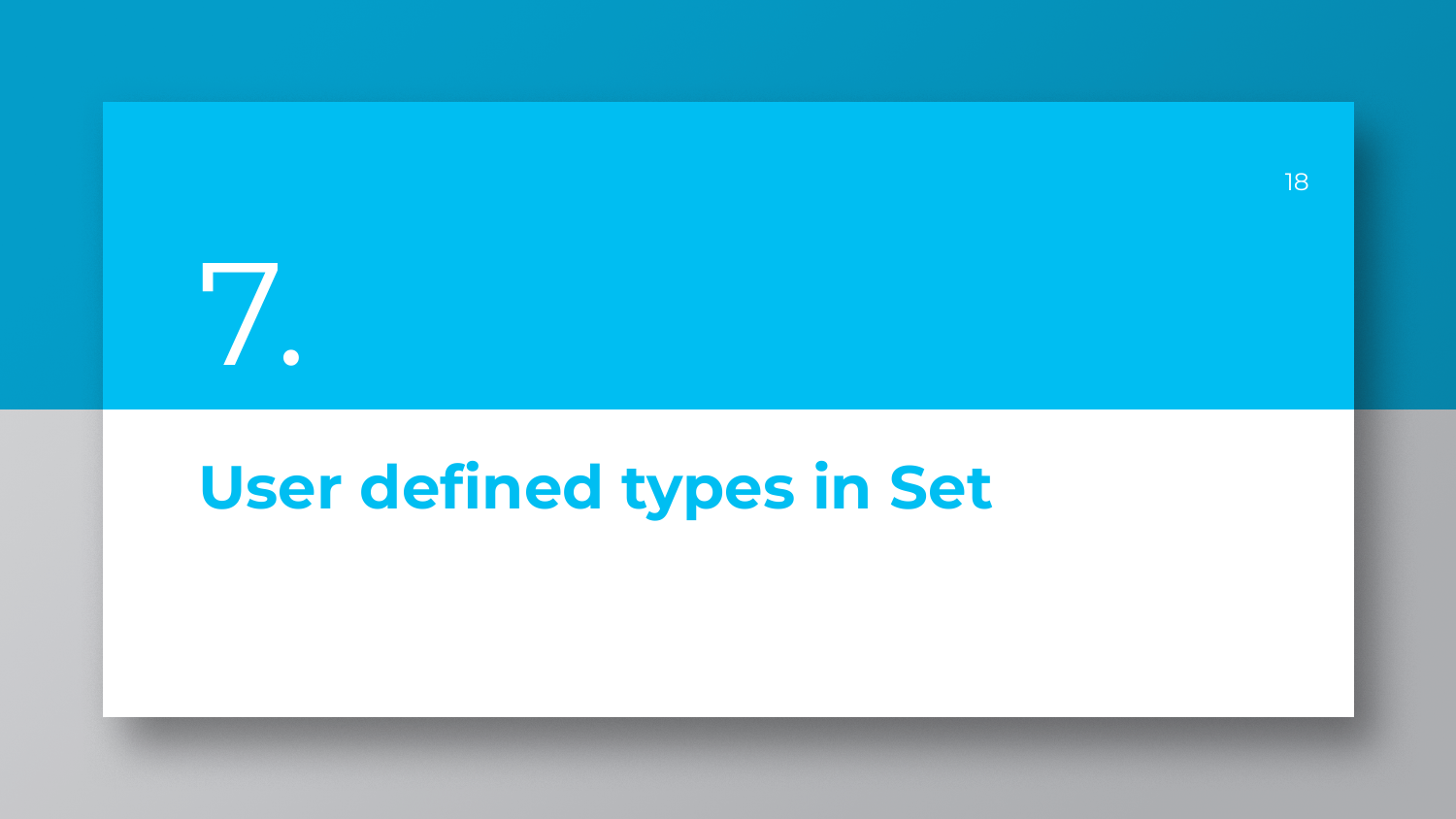

18
7.
# User defined types in Set